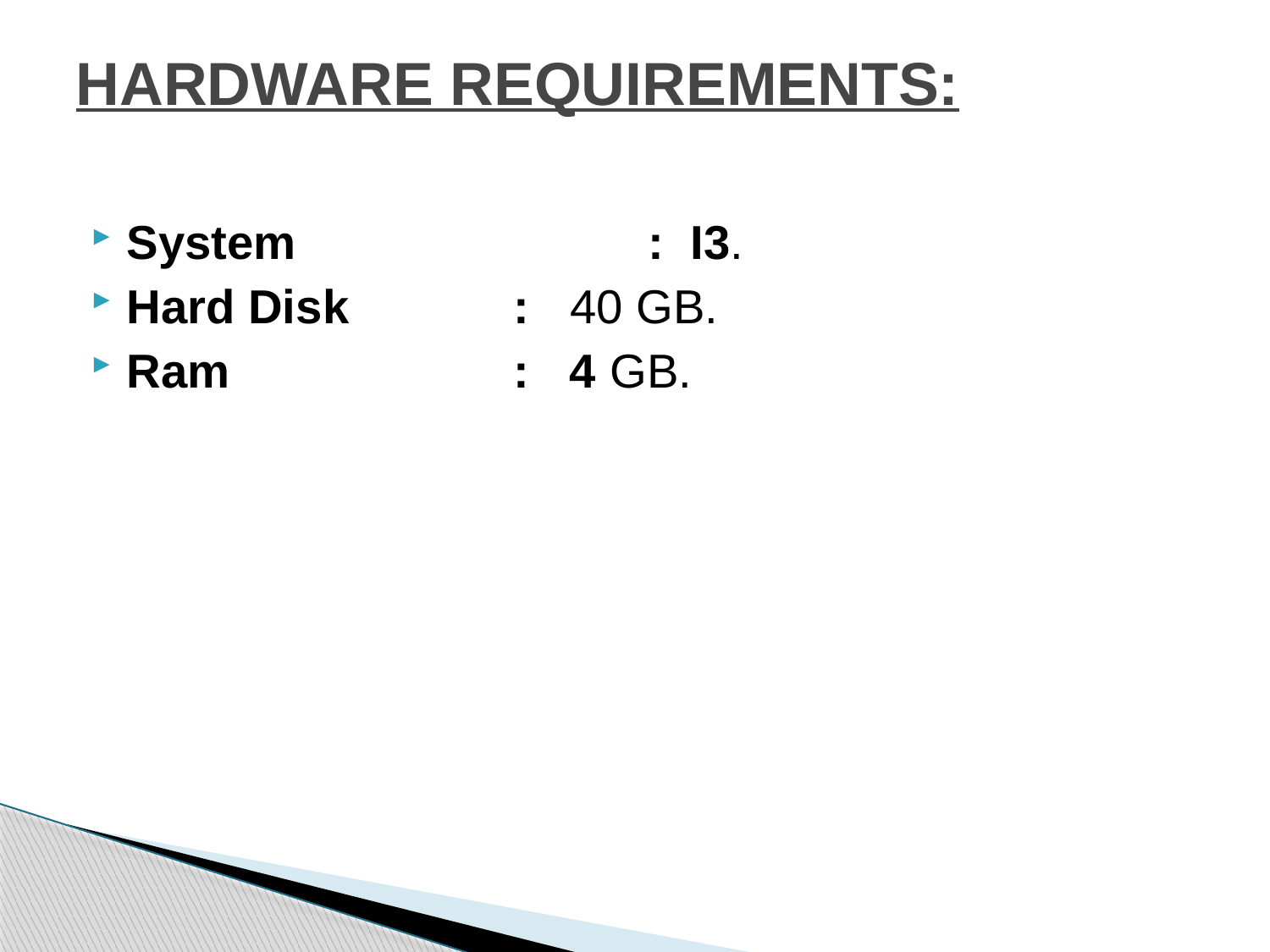

# HARDWARE REQUIREMENTS:
System			 :  I3.
Hard Disk	          :   40 GB.
Ram		          :   4 GB.